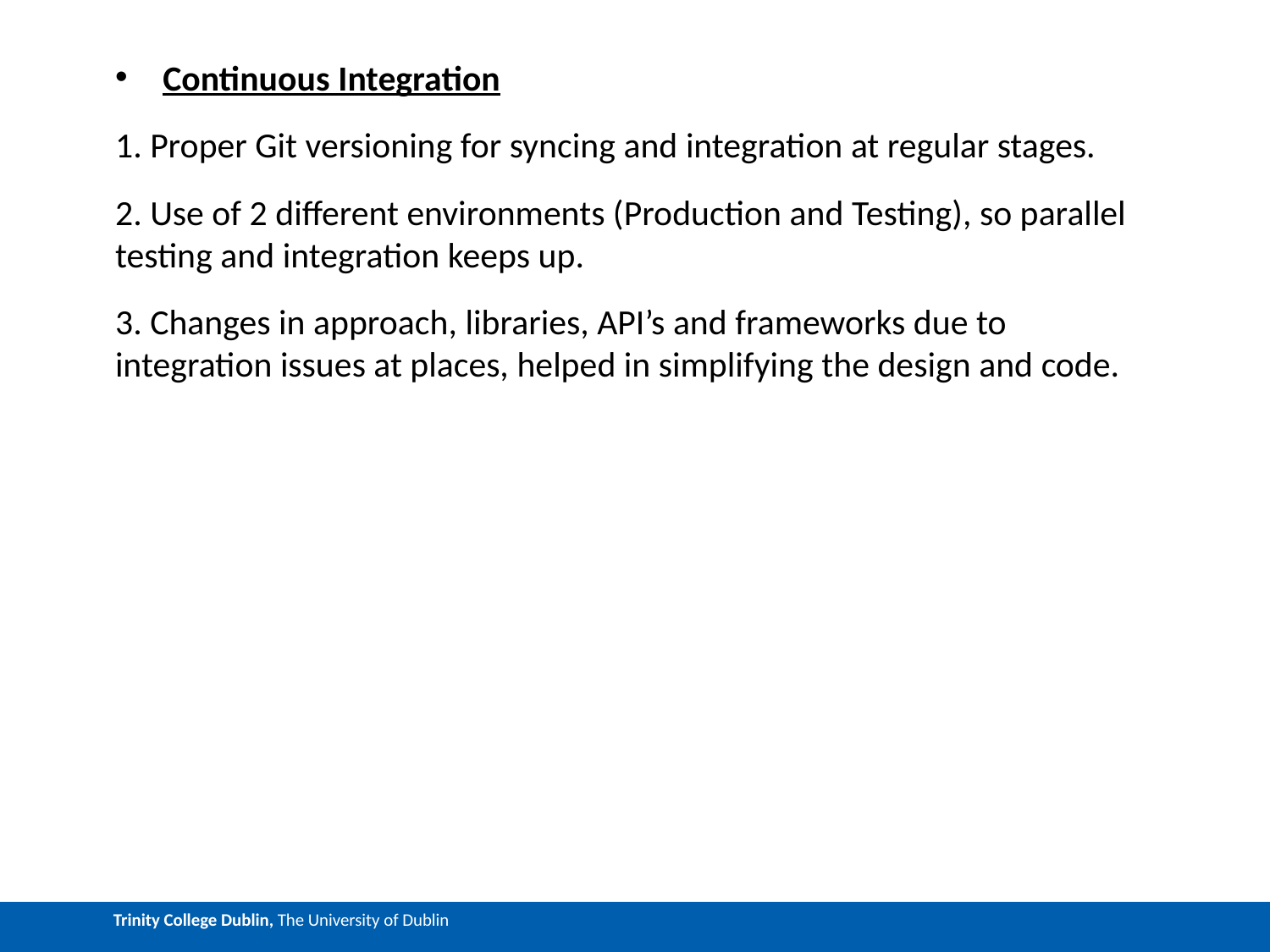

Continuous Integration
1. Proper Git versioning for syncing and integration at regular stages.
2. Use of 2 different environments (Production and Testing), so parallel testing and integration keeps up.
3. Changes in approach, libraries, API’s and frameworks due to integration issues at places, helped in simplifying the design and code.